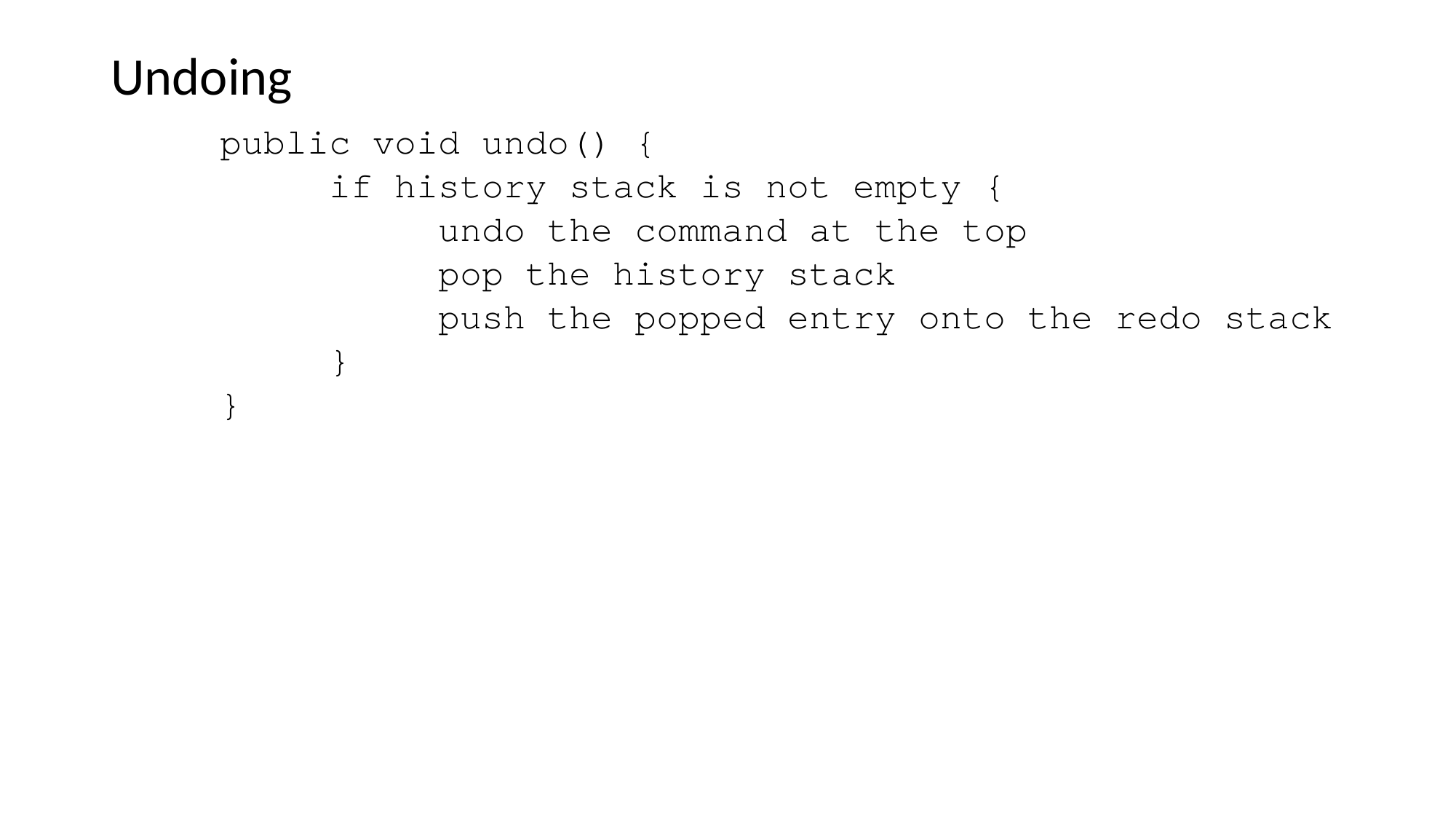

# Undoing
	public void undo() {
		if history stack is not empty {
			undo the command at the top
			pop the history stack
			push the popped entry onto the redo stack
		}
	}